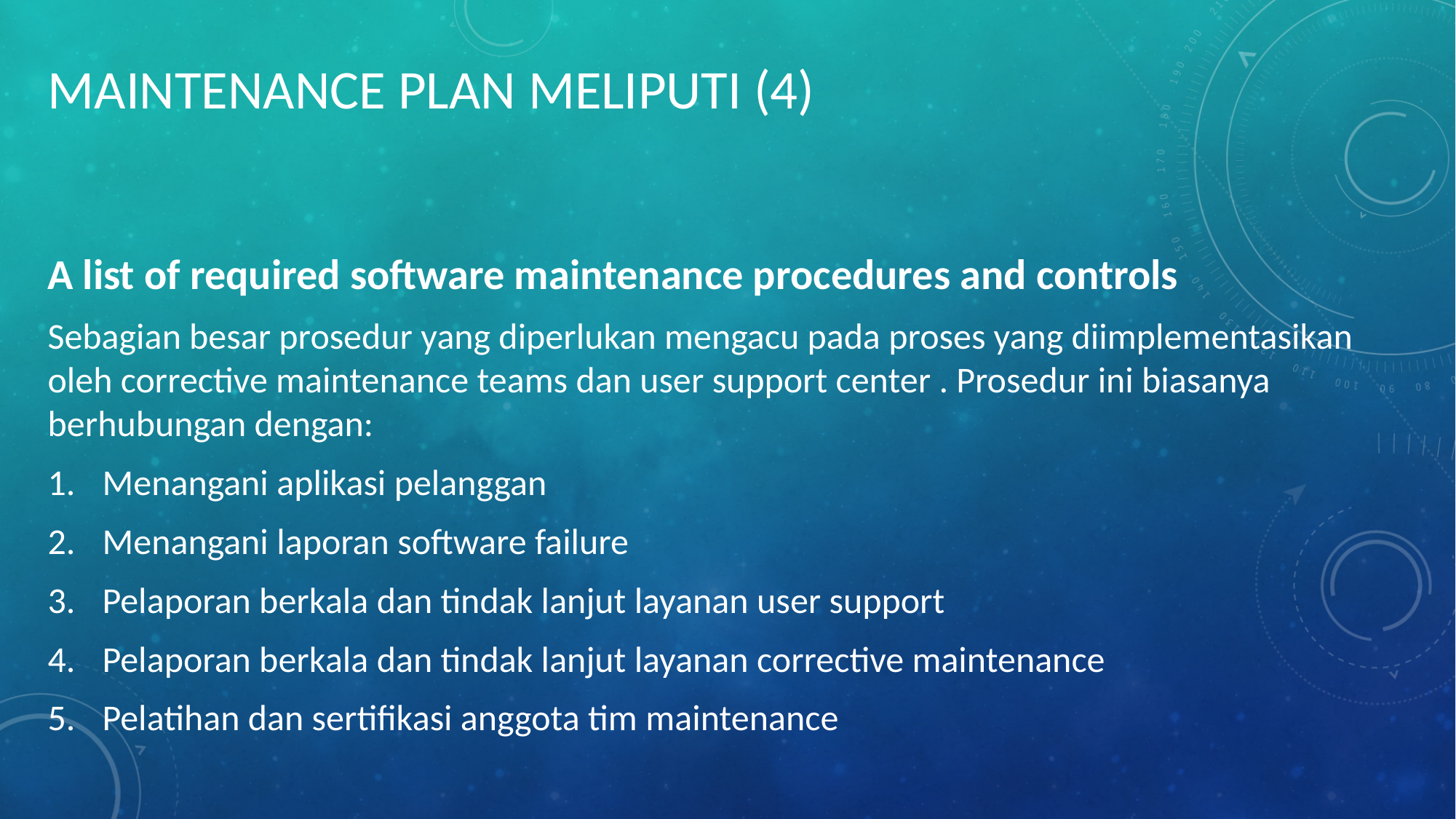

# Maintenance plan meliputi (4)
A list of required software maintenance procedures and controls
Sebagian besar prosedur yang diperlukan mengacu pada proses yang diimplementasikan oleh corrective maintenance teams dan user support center . Prosedur ini biasanya berhubungan dengan:
Menangani aplikasi pelanggan
Menangani laporan software failure
Pelaporan berkala dan tindak lanjut layanan user support
Pelaporan berkala dan tindak lanjut layanan corrective maintenance
Pelatihan dan sertifikasi anggota tim maintenance